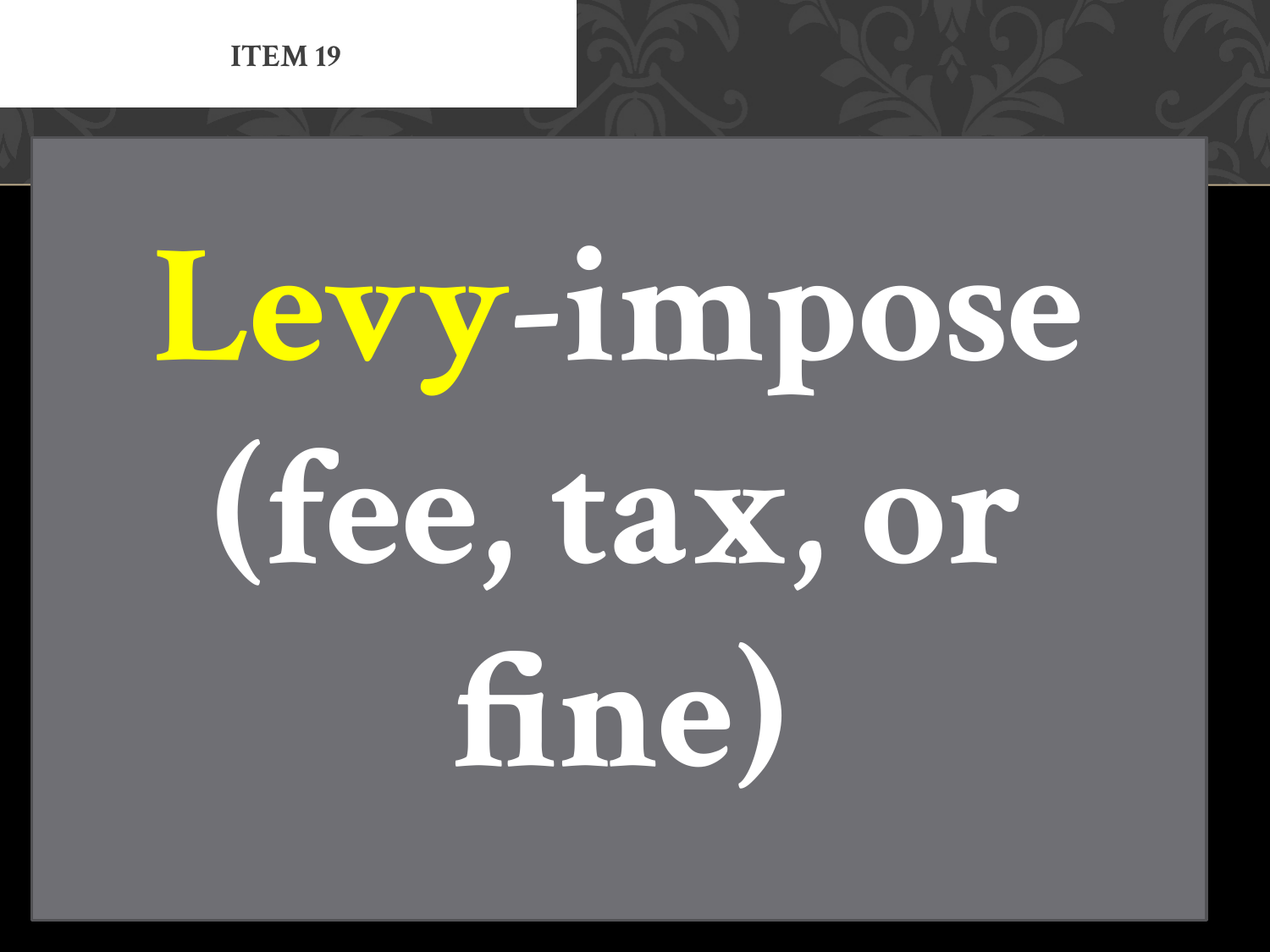

# Item 19
Levy-impose (fee, tax, or fine)